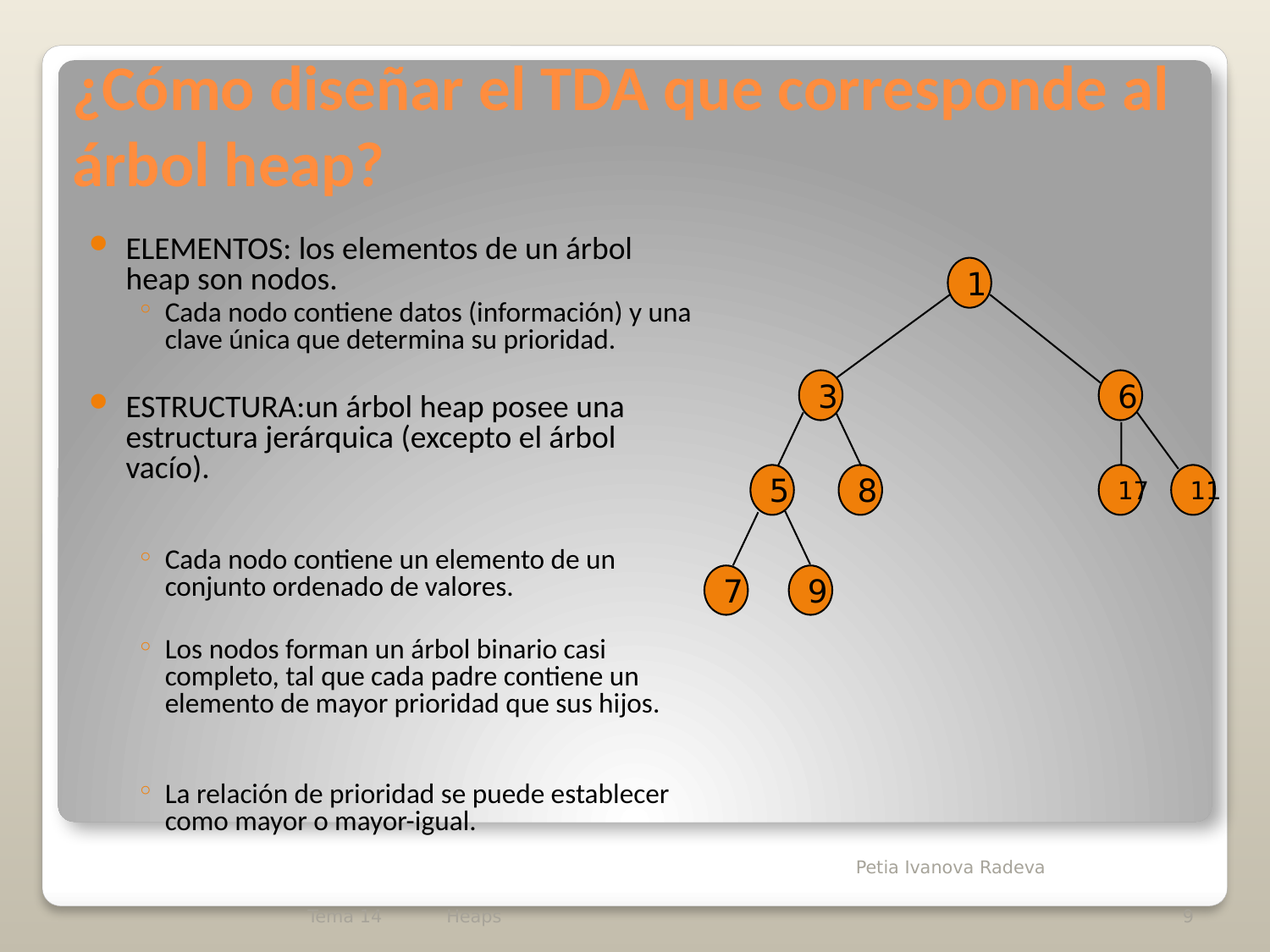

# ¿Cómo diseñar el TDA que corresponde al árbol heap?
ELEMENTOS: los elementos de un árbol heap son nodos.
Cada nodo contiene datos (información) y una clave única que determina su prioridad.

ESTRUCTURA:un árbol heap posee una estructura jerárquica (excepto el árbol vacío).

Cada nodo contiene un elemento de un conjunto ordenado de valores.

Los nodos forman un árbol binario casi completo, tal que cada padre contiene un elemento de mayor prioridad que sus hijos.

La relación de prioridad se puede establecer como mayor o mayor-igual.
1

3
6

5
8
17
11

7
9
Tema 14
Heaps
9